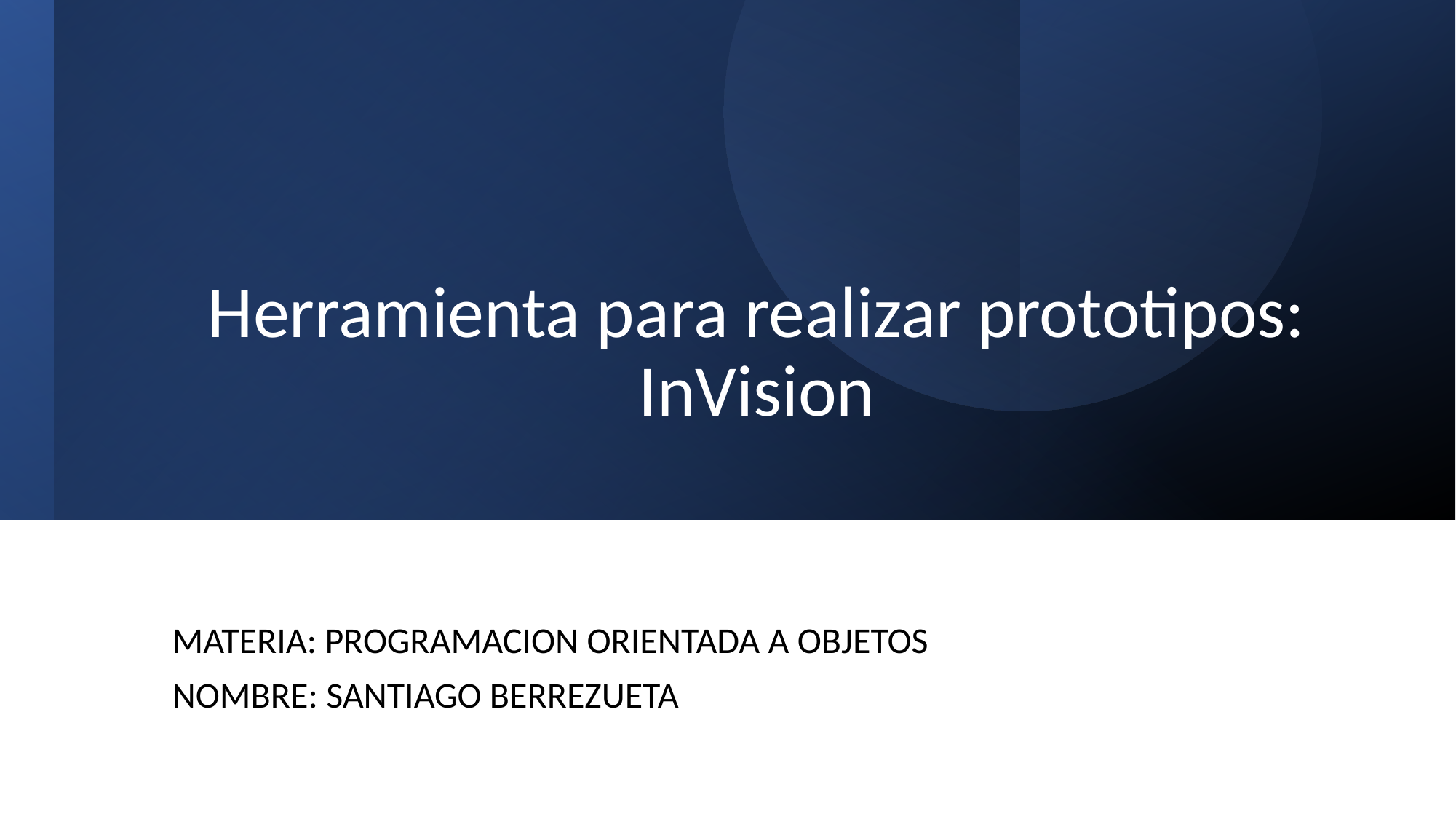

# Herramienta para realizar prototipos: InVision
MATERIA: PROGRAMACION ORIENTADA A OBJETOS
NOMBRE: SANTIAGO BERREZUETA